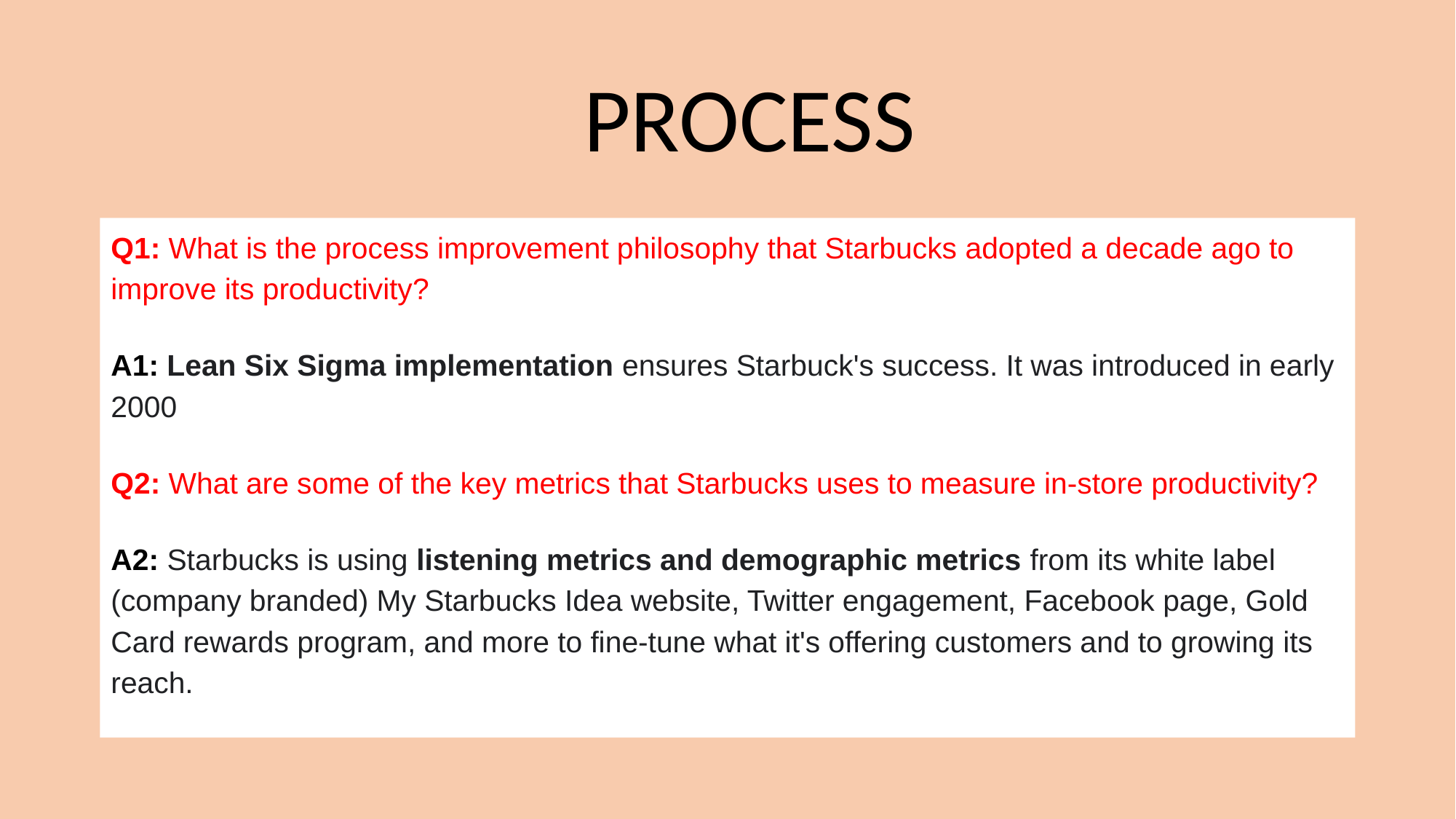

# PROCESS
Q1: What is the process improvement philosophy that Starbucks adopted a decade ago to improve its productivity?
A1: Lean Six Sigma implementation ensures Starbuck's success. It was introduced in early 2000
Q2: What are some of the key metrics that Starbucks uses to measure in-store productivity?
A2: Starbucks is using listening metrics and demographic metrics from its white label (company branded) My Starbucks Idea website, Twitter engagement, Facebook page, Gold Card rewards program, and more to fine-tune what it's offering customers and to growing its reach.